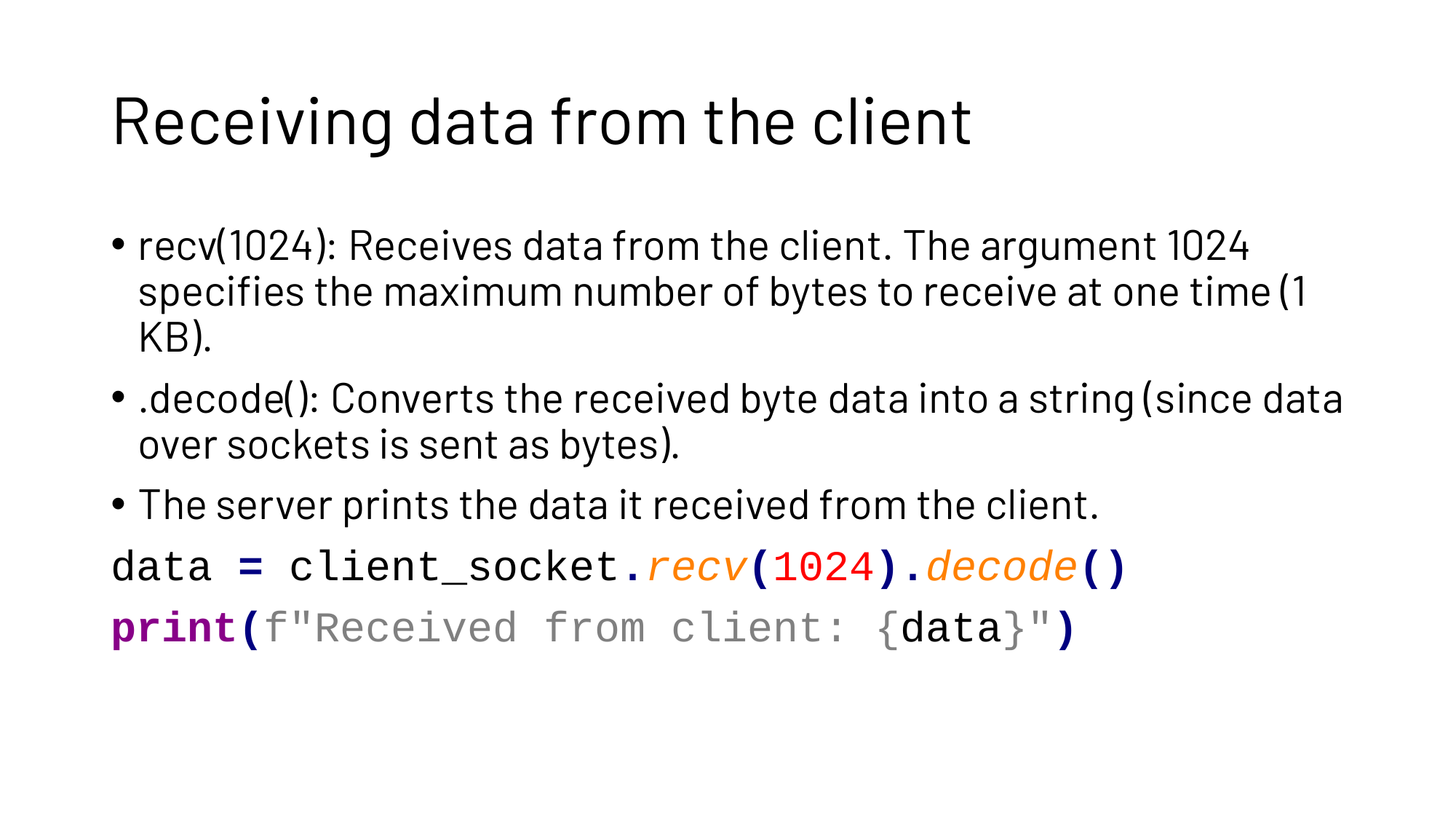

# Receiving data from the client
recv(1024): Receives data from the client. The argument 1024 specifies the maximum number of bytes to receive at one time (1 KB).
.decode(): Converts the received byte data into a string (since data over sockets is sent as bytes).
The server prints the data it received from the client.
data = client_socket.recv(1024).decode()
print(f"Received from client: {data}")